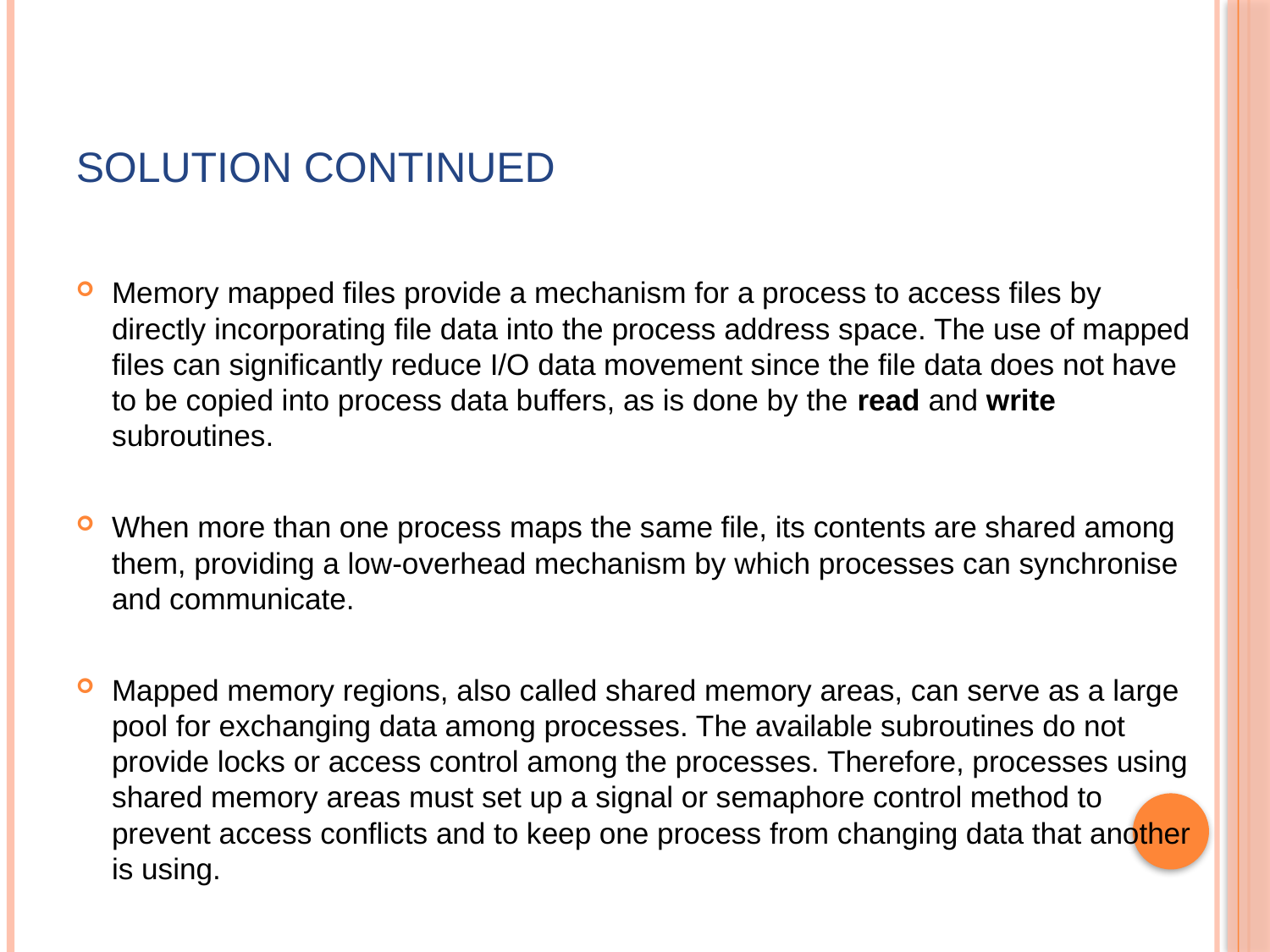

# Solution continued

Memory mapped files provide a mechanism for a process to access files by directly incorporating file data into the process address space. The use of mapped files can significantly reduce I/O data movement since the file data does not have to be copied into process data buffers, as is done by the read and write subroutines.

When more than one process maps the same file, its contents are shared among them, providing a low-overhead mechanism by which processes can synchronise and communicate.

Mapped memory regions, also called shared memory areas, can serve as a large pool for exchanging data among processes. The available subroutines do not provide locks or access control among the processes. Therefore, processes using shared memory areas must set up a signal or semaphore control method to prevent access conflicts and to keep one process from changing data that another is using.